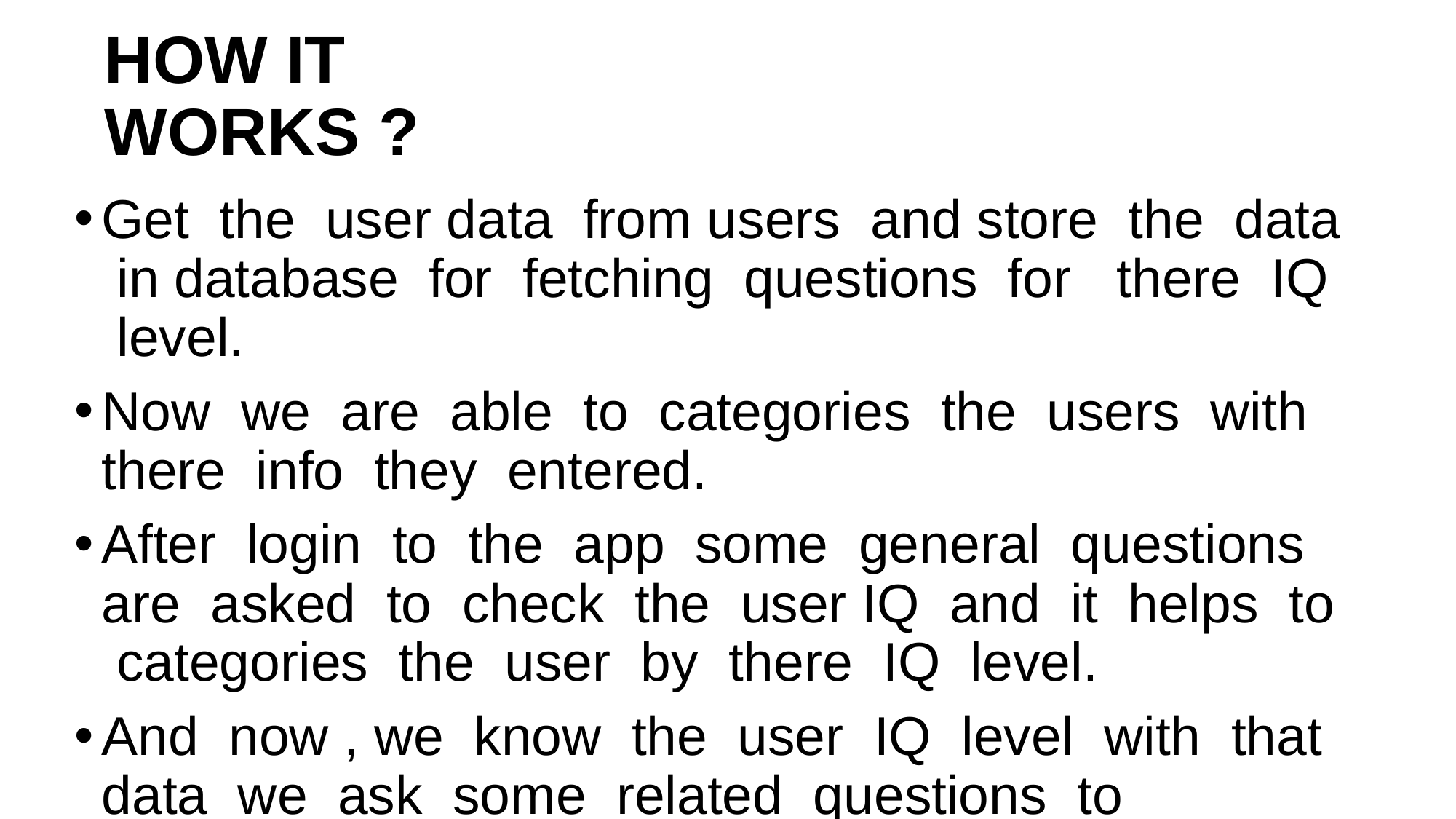

# HOW IT WORKS ?
Get  the  user data  from users  and store  the  data  in database  for  fetching  questions  for   there  IQ  level.
Now  we  are  able  to  categories  the  users  with  there  info  they  entered.
After  login  to  the  app  some  general  questions  are  asked  to  check  the  user IQ  and  it  helps  to  categories  the  user  by  there  IQ  level.
And  now , we  know  the  user  IQ  level  with  that  data  we  ask  some  related  questions  to  improve  the  user  IQ  and  more  and  more  user  can  gain  knowledge